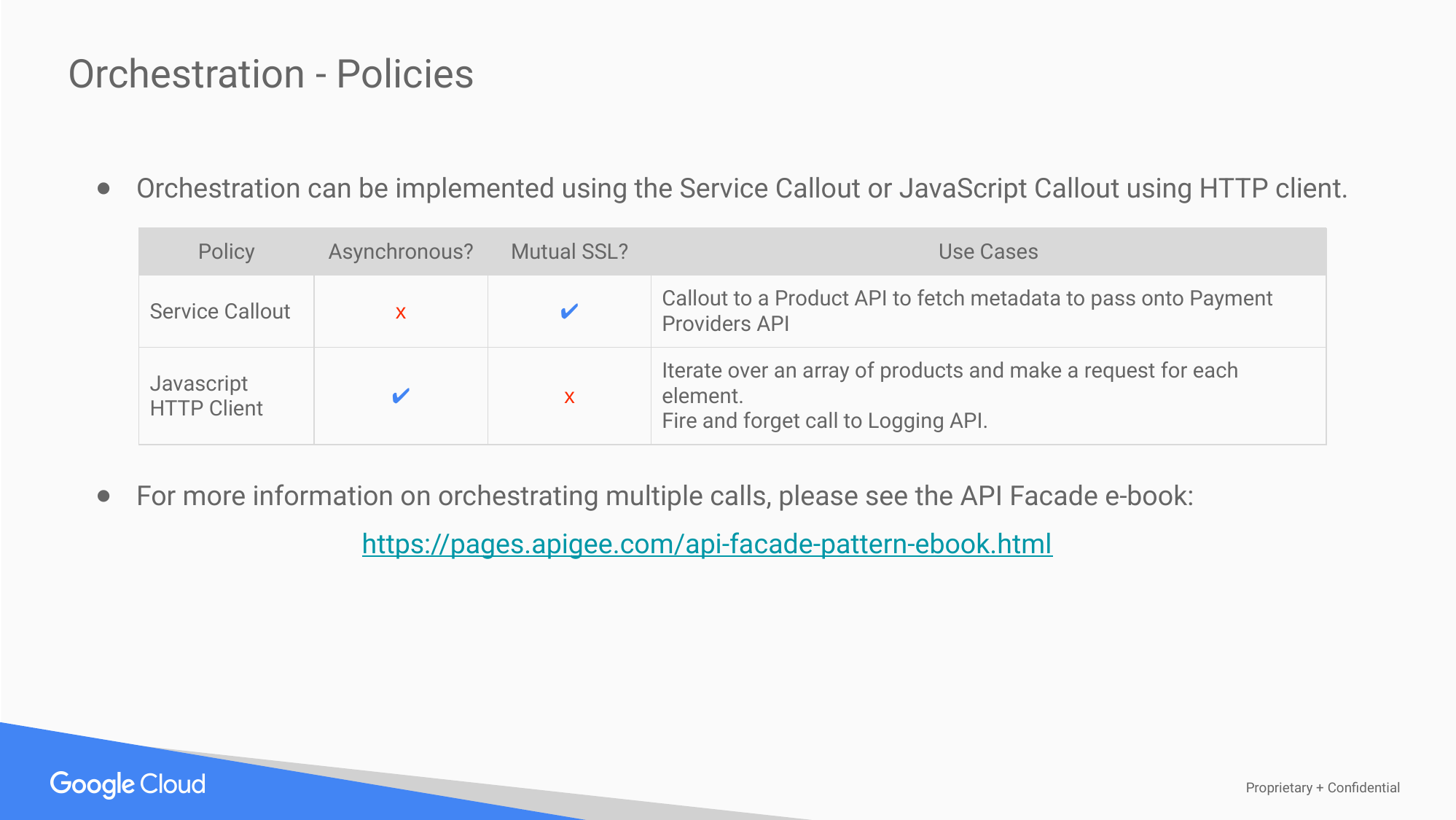

Orchestration - Policies
Orchestration can be implemented using the Service Callout or JavaScript Callout using HTTP client.

| Policy | Asynchronous? | Mutual SSL? | Use Cases |
| --- | --- | --- | --- |
| Service Callout | x | ✔ | Callout to a Product API to fetch metadata to pass onto Payment Providers API |
| Javascript HTTP Client | ✔ | x | Iterate over an array of products and make a request for each element. Fire and forget call to Logging API. |
For more information on orchestrating multiple calls, please see the API Facade e-book:
https://pages.apigee.com/api-facade-pattern-ebook.html